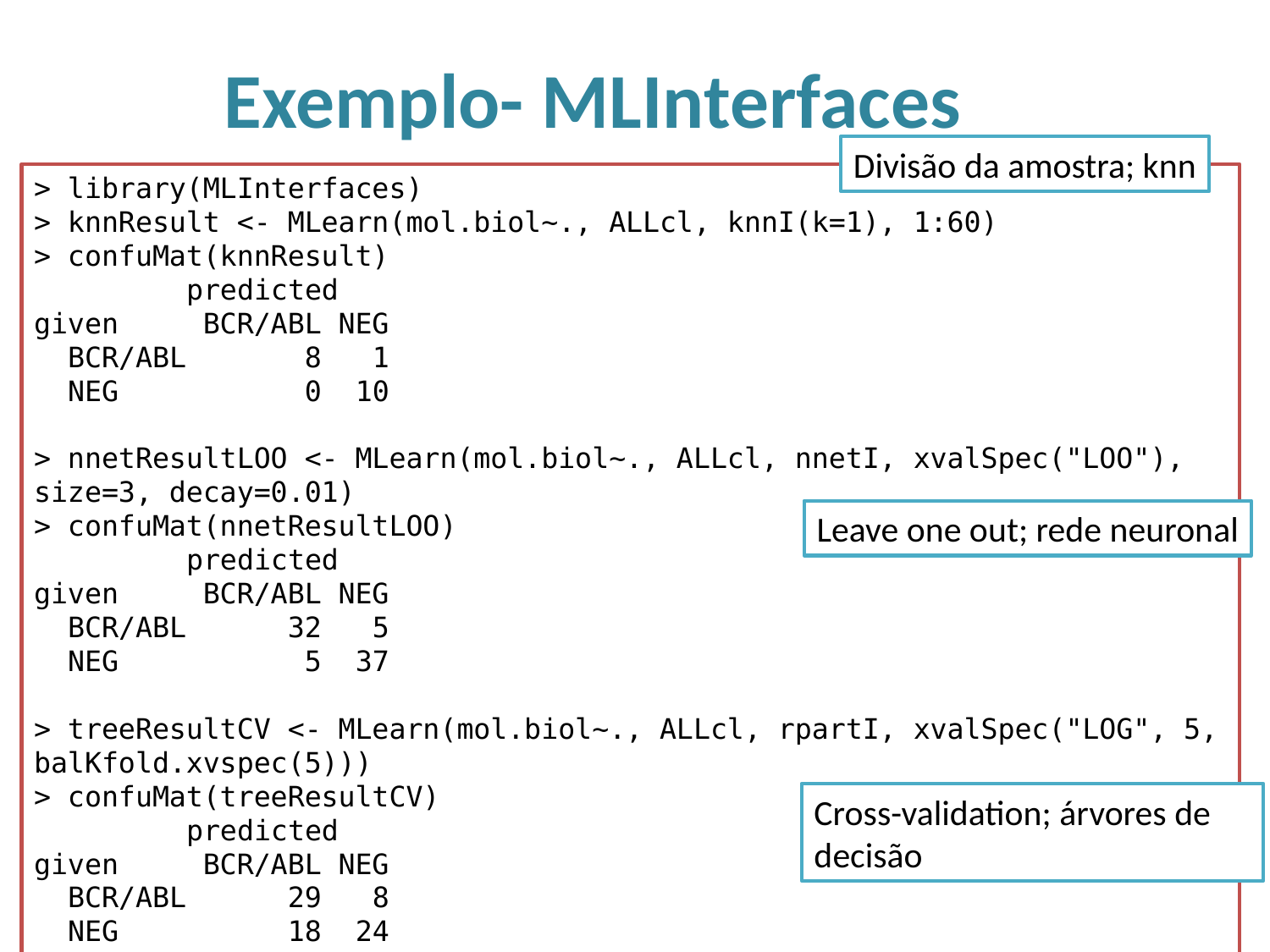

# Exemplo- MLInterfaces
Divisão da amostra; knn
> library(MLInterfaces)
> knnResult <- MLearn(mol.biol~., ALLcl, knnI(k=1), 1:60)
> confuMat(knnResult)
         predicted
given     BCR/ABL NEG
  BCR/ABL       8   1
  NEG           0  10

> nnetResultLOO <- MLearn(mol.biol~., ALLcl, nnetI, xvalSpec("LOO"), size=3, decay=0.01)
> confuMat(nnetResultLOO)
         predicted
given     BCR/ABL NEG
  BCR/ABL      32   5
  NEG           5  37

> treeResultCV <- MLearn(mol.biol~., ALLcl, rpartI, xvalSpec("LOG", 5, balKfold.xvspec(5)))
> confuMat(treeResultCV)
         predicted
given     BCR/ABL NEG
  BCR/ABL      29   8
  NEG          18  24
Leave one out; rede neuronal
Cross-validation; árvores de decisão